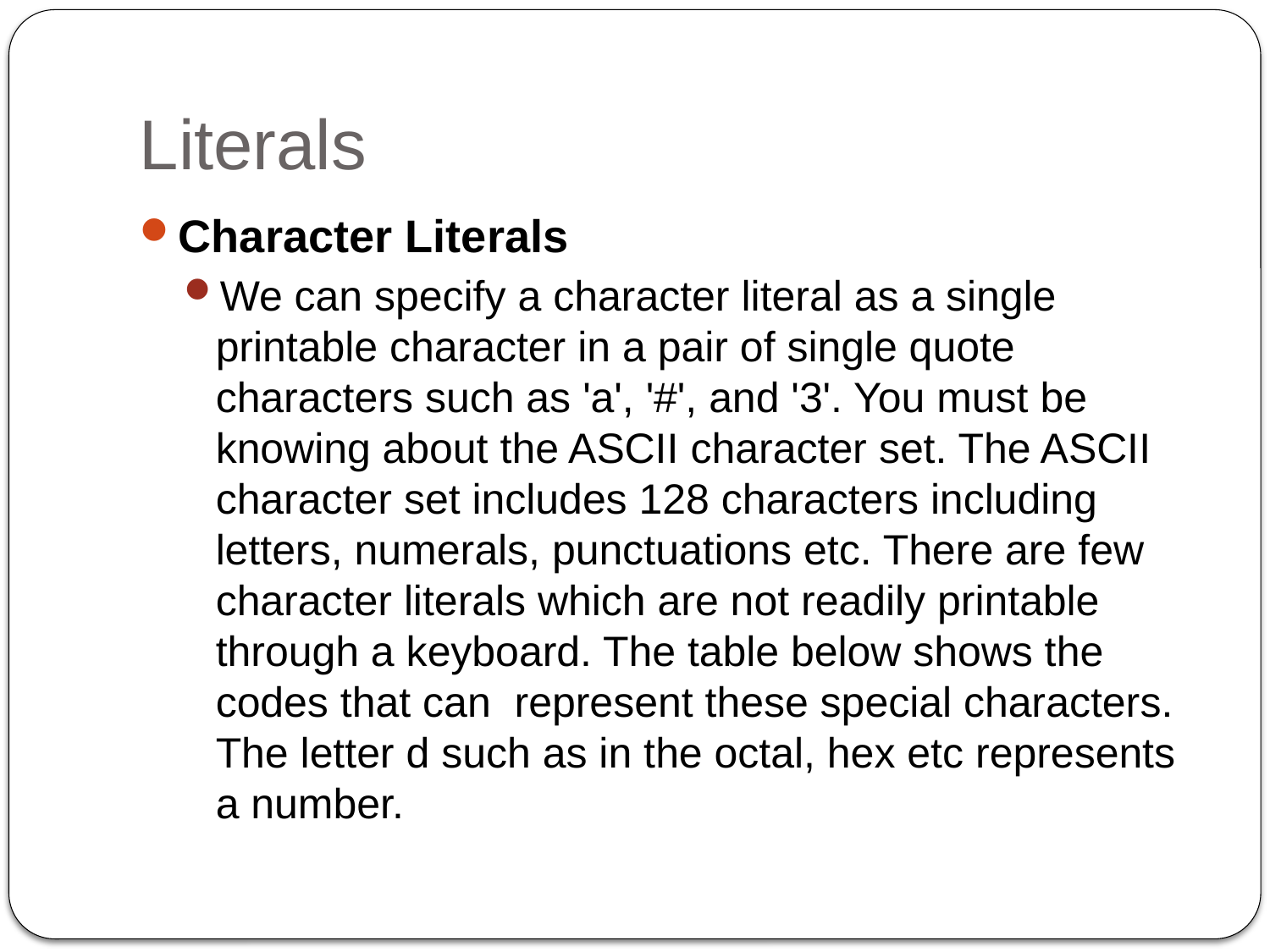

# Literals
Character Literals
We can specify a character literal as a single printable character in a pair of single quote characters such as 'a', '#', and '3'. You must be knowing about the ASCII character set. The ASCII character set includes 128 characters including letters, numerals, punctuations etc. There are few character literals which are not readily printable through a keyboard. The table below shows the codes that can  represent these special characters. The letter d such as in the octal, hex etc represents a number.